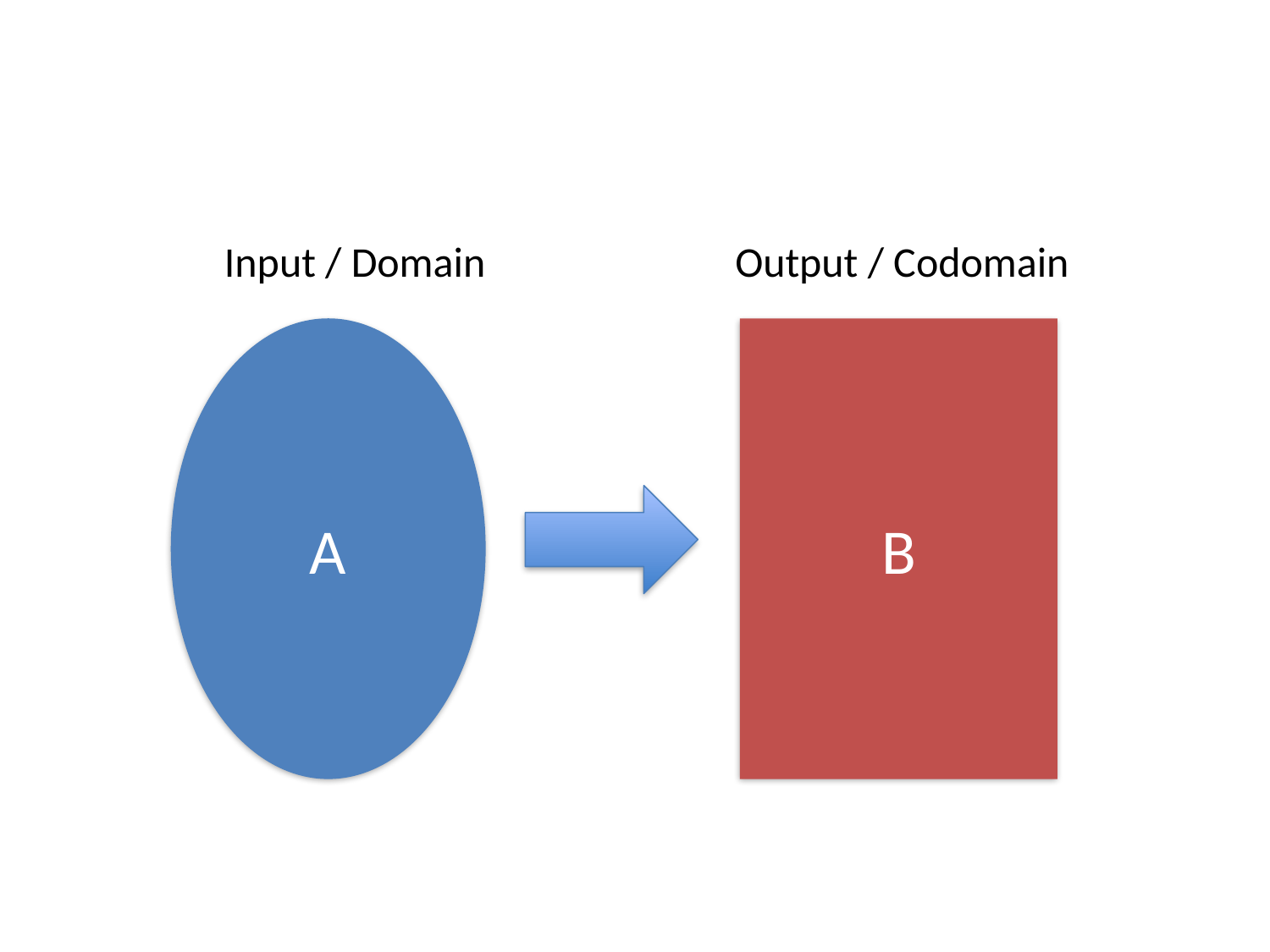

Input / Domain
Output / Codomain
A
B